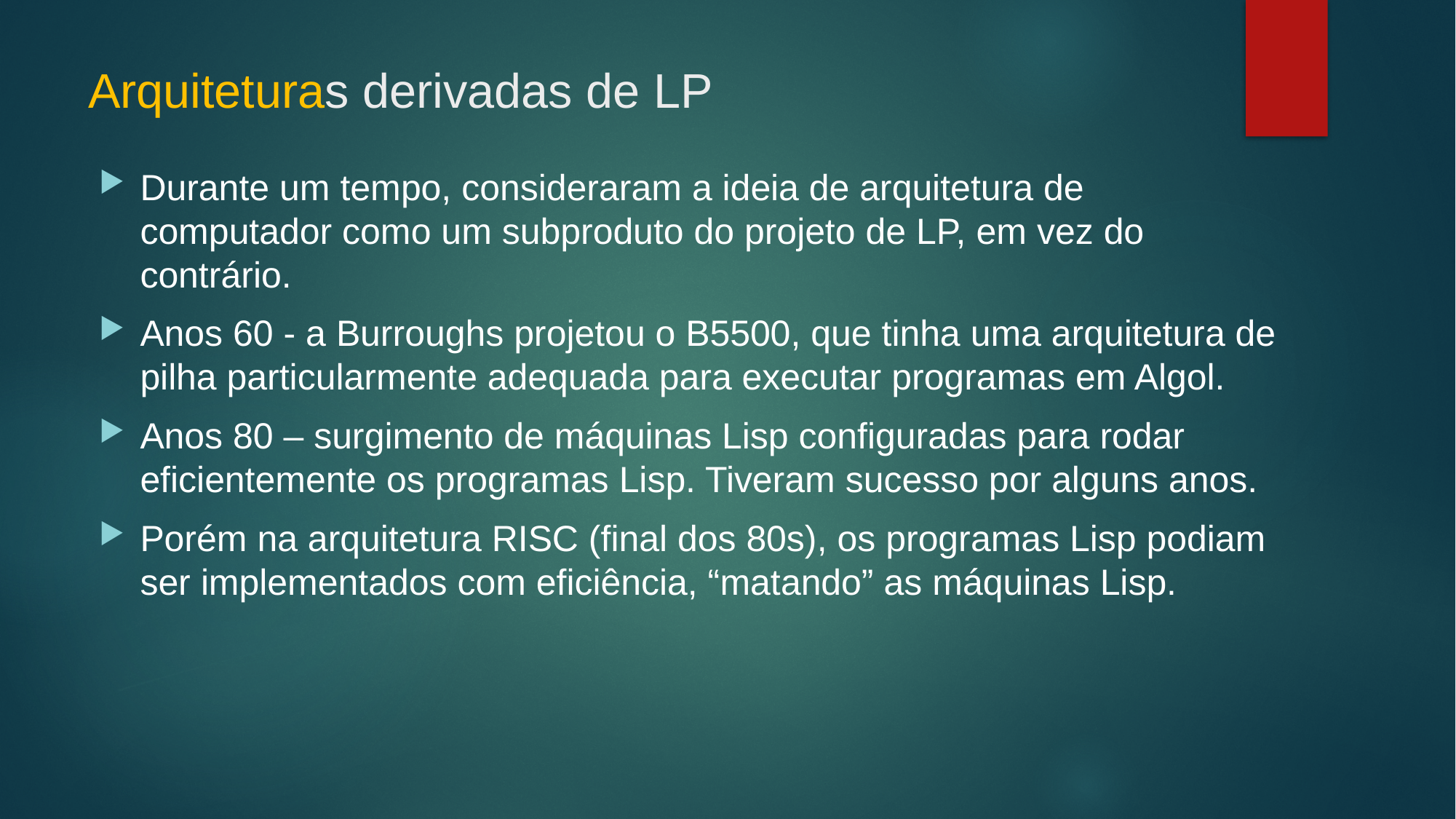

# Arquiteturas derivadas de LP
Durante um tempo, consideraram a ideia de arquitetura de computador como um subproduto do projeto de LP, em vez do contrário.
Anos 60 - a Burroughs projetou o B5500, que tinha uma arquitetura de pilha particularmente adequada para executar programas em Algol.
Anos 80 – surgimento de máquinas Lisp configuradas para rodar eficientemente os programas Lisp. Tiveram sucesso por alguns anos.
Porém na arquitetura RISC (final dos 80s), os programas Lisp podiam ser implementados com eficiência, “matando” as máquinas Lisp.